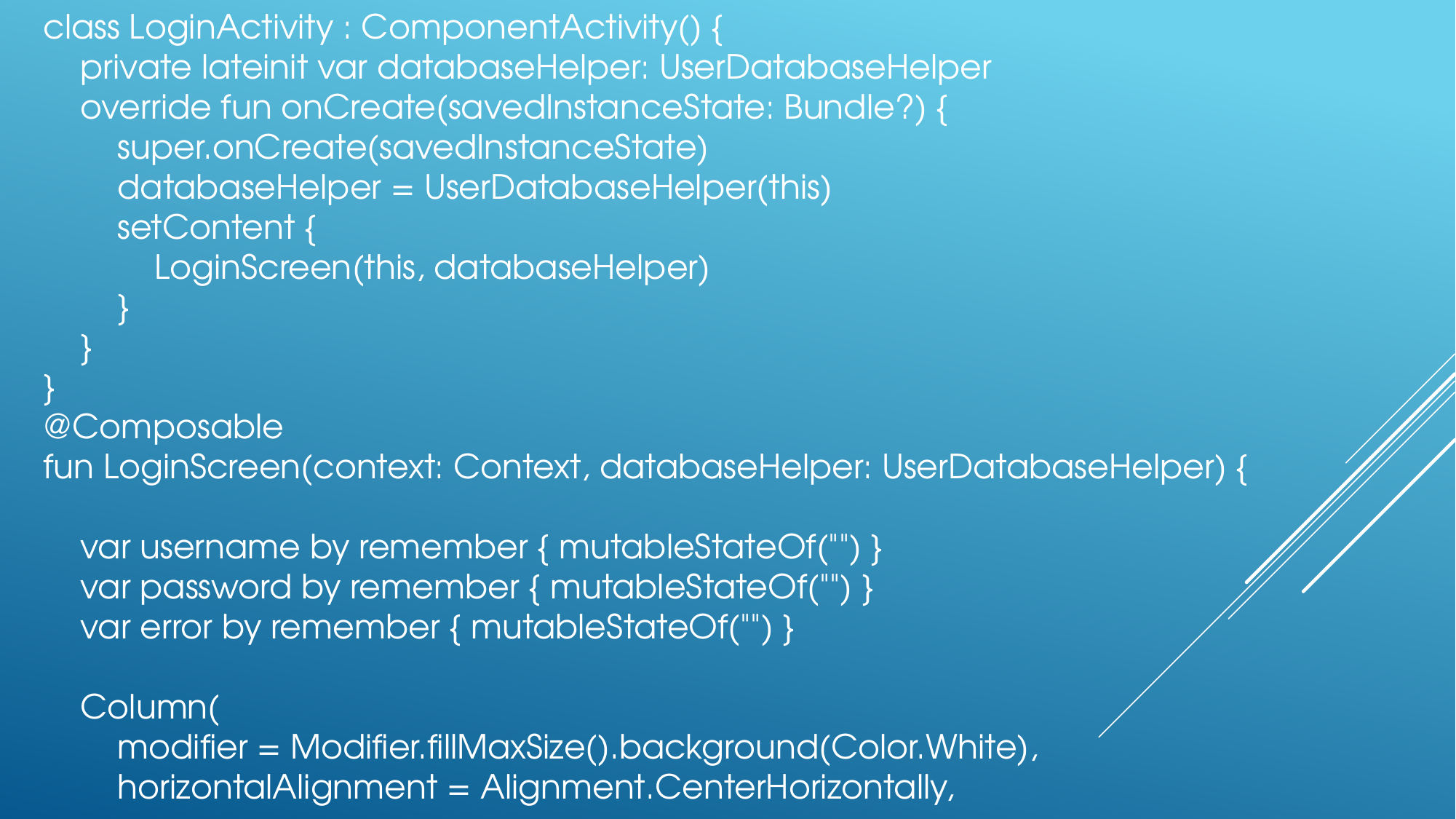

class LoginActivity : ComponentActivity() {
    private lateinit var databaseHelper: UserDatabaseHelper
    override fun onCreate(savedInstanceState: Bundle?) {
        super.onCreate(savedInstanceState)
        databaseHelper = UserDatabaseHelper(this)
        setContent {
            LoginScreen(this, databaseHelper)
        }
    }
}
@Composable
fun LoginScreen(context: Context, databaseHelper: UserDatabaseHelper) {

    var username by remember { mutableStateOf("") }
    var password by remember { mutableStateOf("") }
    var error by remember { mutableStateOf("") }

    Column(
        modifier = Modifier.fillMaxSize().background(Color.White),
        horizontalAlignment = Alignment.CenterHorizontally,